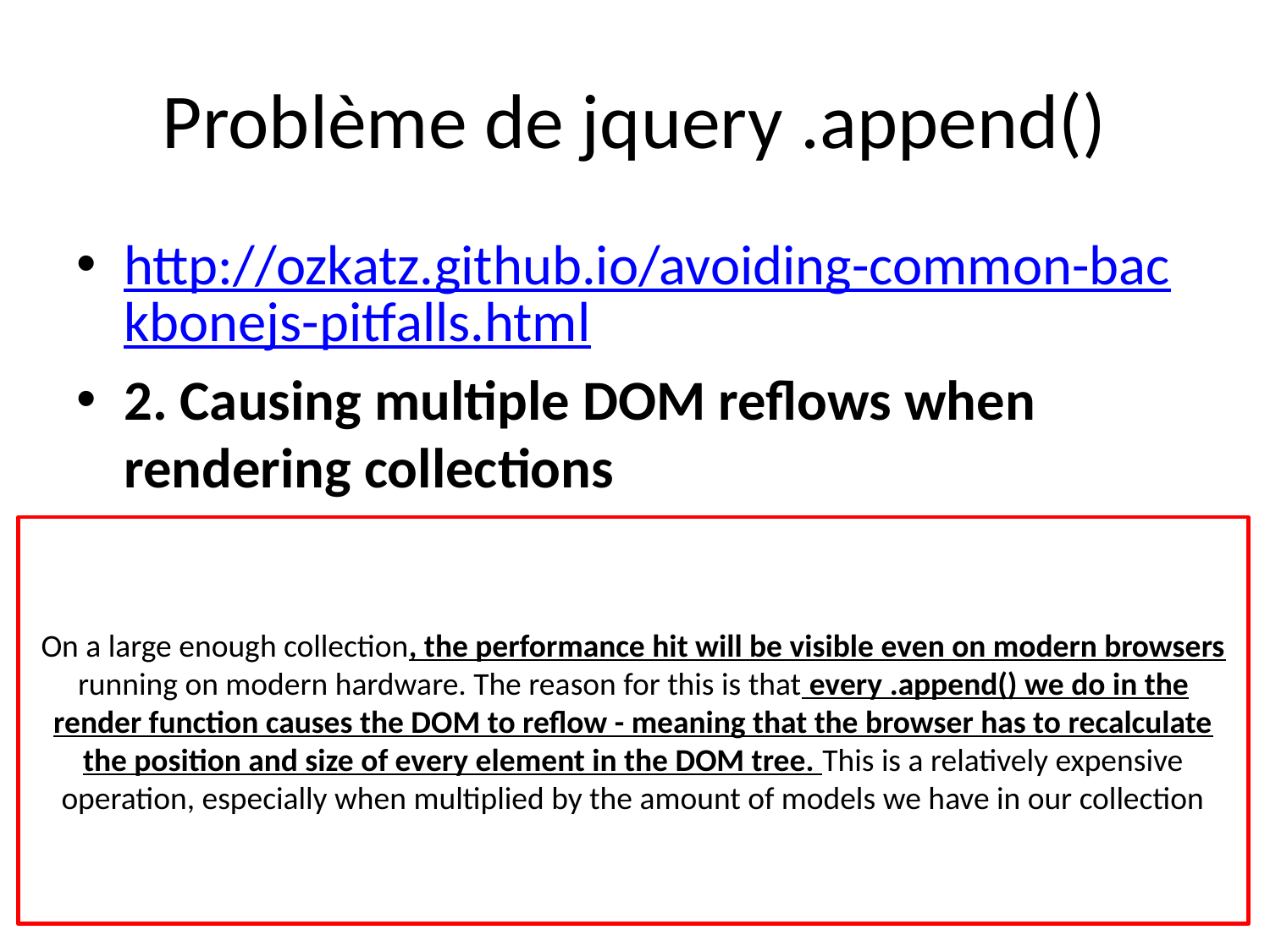

# Problème de jquery .append()
http://ozkatz.github.io/avoiding-common-backbonejs-pitfalls.html
2. Causing multiple DOM reflows when rendering collections

On a large enough collection, the performance hit will be visible even on modern browsers running on modern hardware. The reason for this is that every .append() we do in the render function causes the DOM to reflow - meaning that the browser has to recalculate the position and size of every element in the DOM tree. This is a relatively expensive operation, especially when multiplied by the amount of models we have in our collection